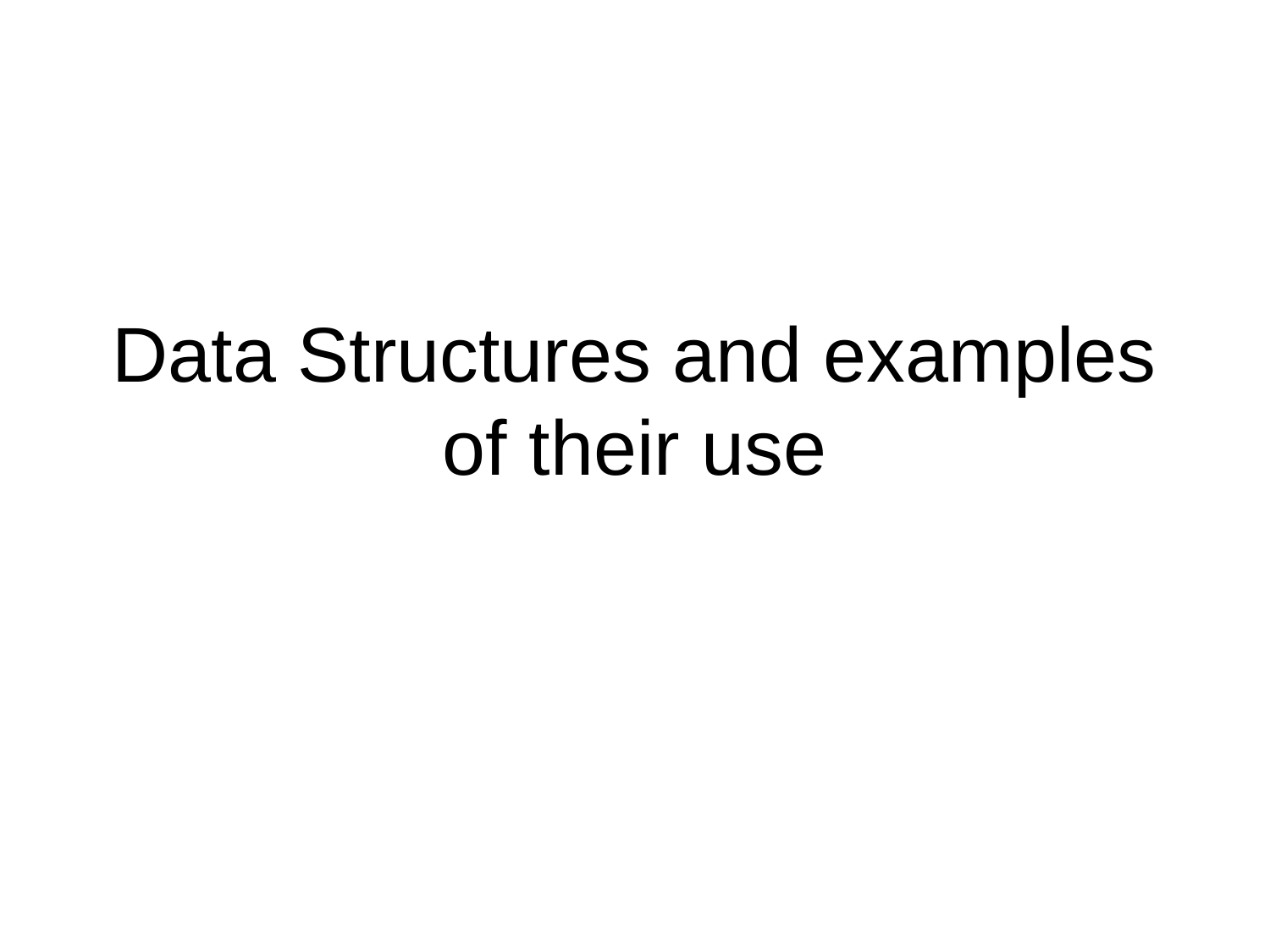

# Data Structures and examples of their use